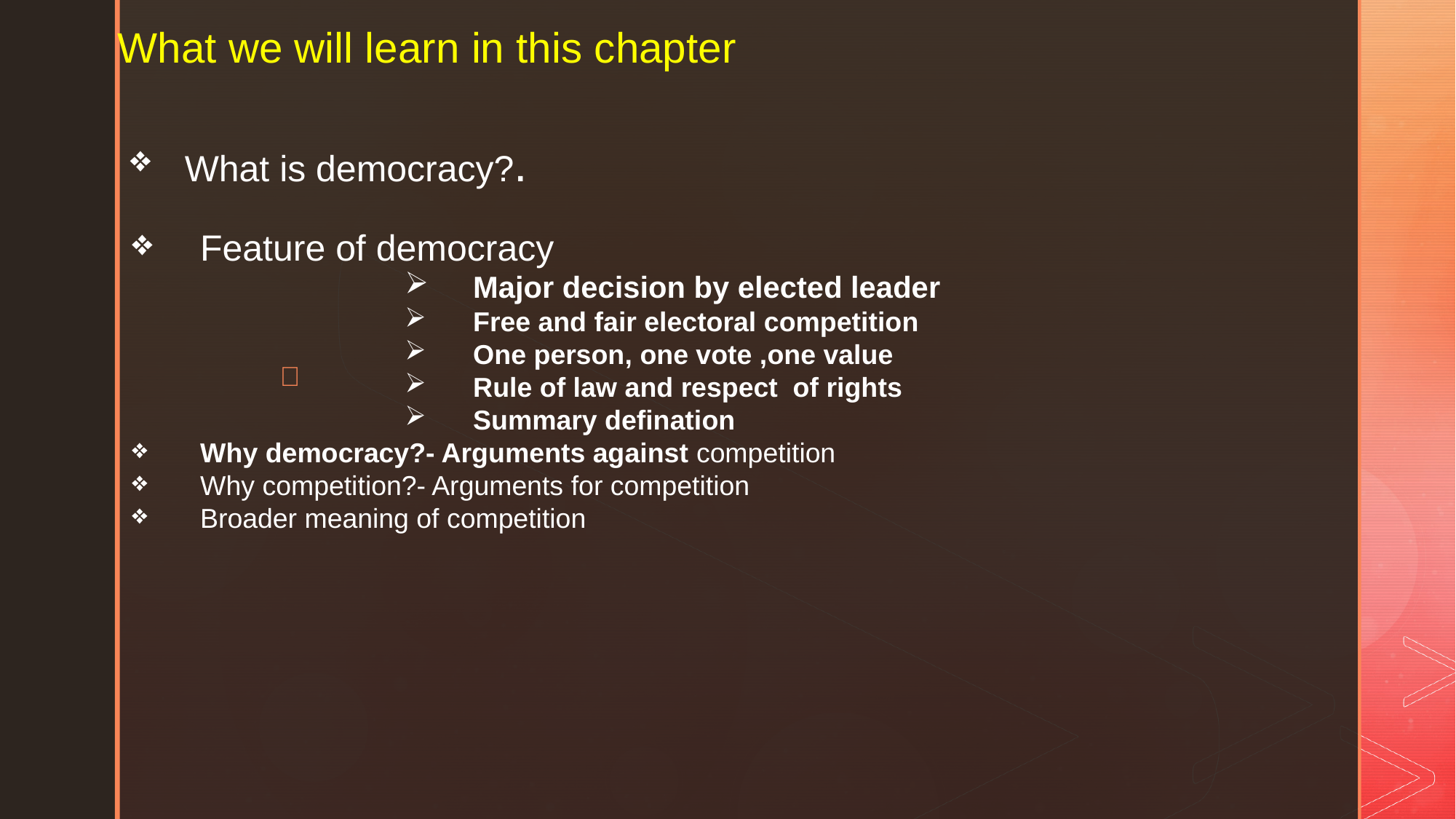

What we will learn in this chapter
# What is democracy?.
Feature of democracy
Major decision by elected leader
Free and fair electoral competition
One person, one vote ,one value
Rule of law and respect  of rights
Summary defination
Why democracy?- Arguments against competition
Why competition?- Arguments for competition
Broader meaning of competition